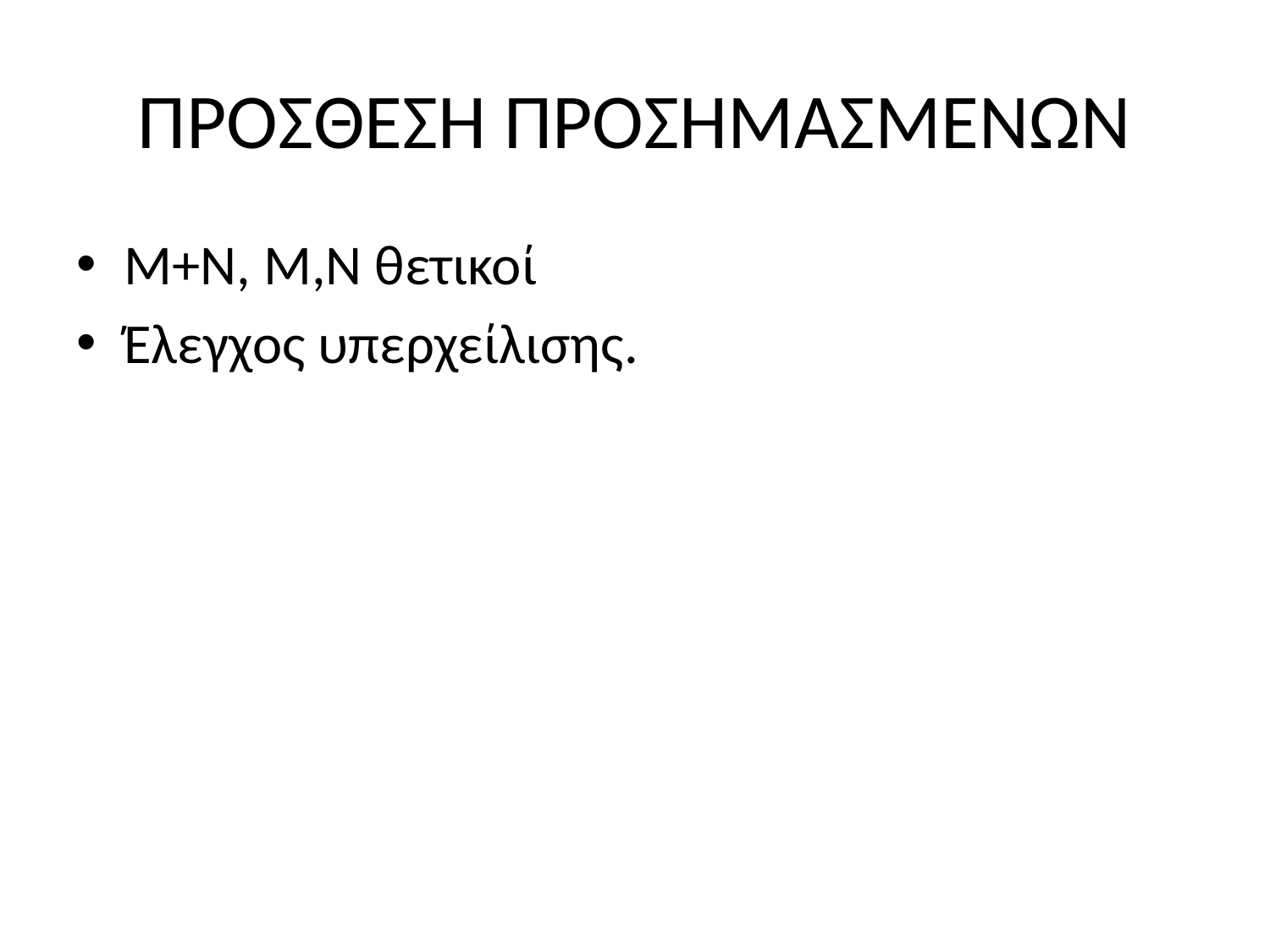

# ΠΡΟΣΘΕΣΗ ΠΡΟΣΗΜΑΣΜΕΝΩΝ
Μ+Ν, Μ,Ν θετικοί
Έλεγχος υπερχείλισης.